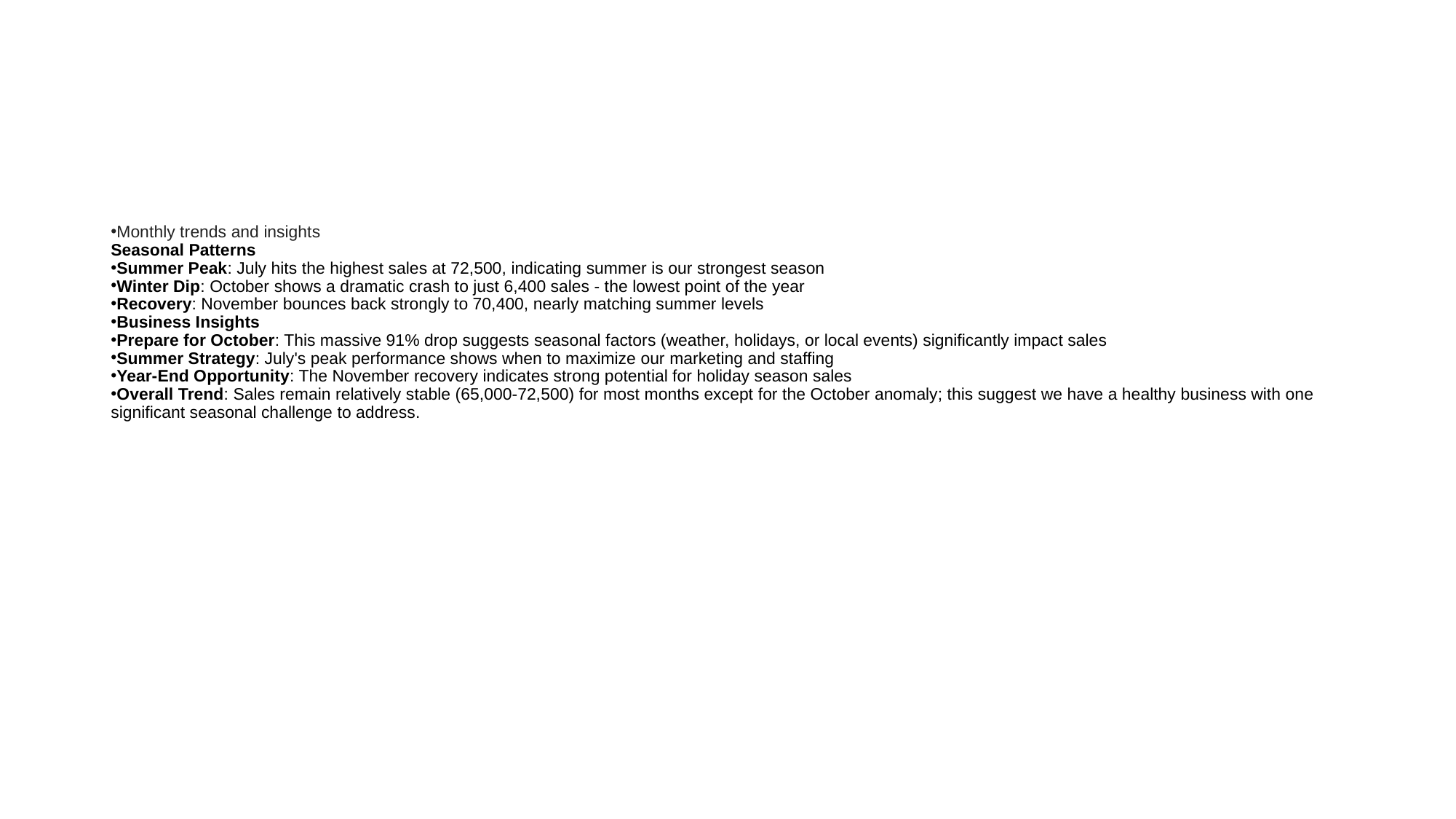

#
Monthly trends and insights
Seasonal Patterns
Summer Peak: July hits the highest sales at 72,500, indicating summer is our strongest season
Winter Dip: October shows a dramatic crash to just 6,400 sales - the lowest point of the year
Recovery: November bounces back strongly to 70,400, nearly matching summer levels
Business Insights
Prepare for October: This massive 91% drop suggests seasonal factors (weather, holidays, or local events) significantly impact sales
Summer Strategy: July's peak performance shows when to maximize our marketing and staffing
Year-End Opportunity: The November recovery indicates strong potential for holiday season sales
Overall Trend: Sales remain relatively stable (65,000-72,500) for most months except for the October anomaly; this suggest we have a healthy business with one significant seasonal challenge to address.